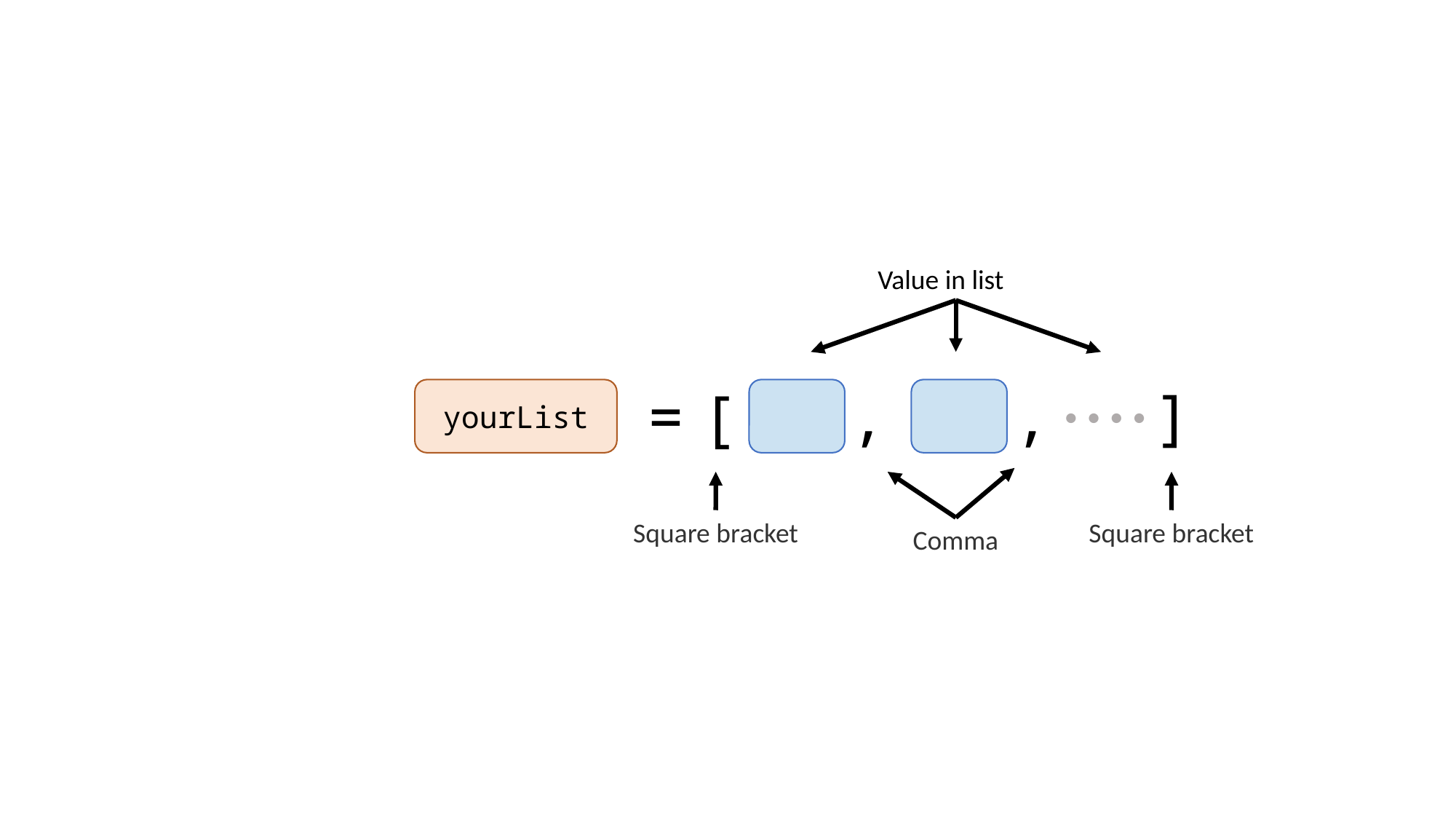

Value in list
=
,
,
]
[
yourList

••••
Square bracket
Square bracket
Comma